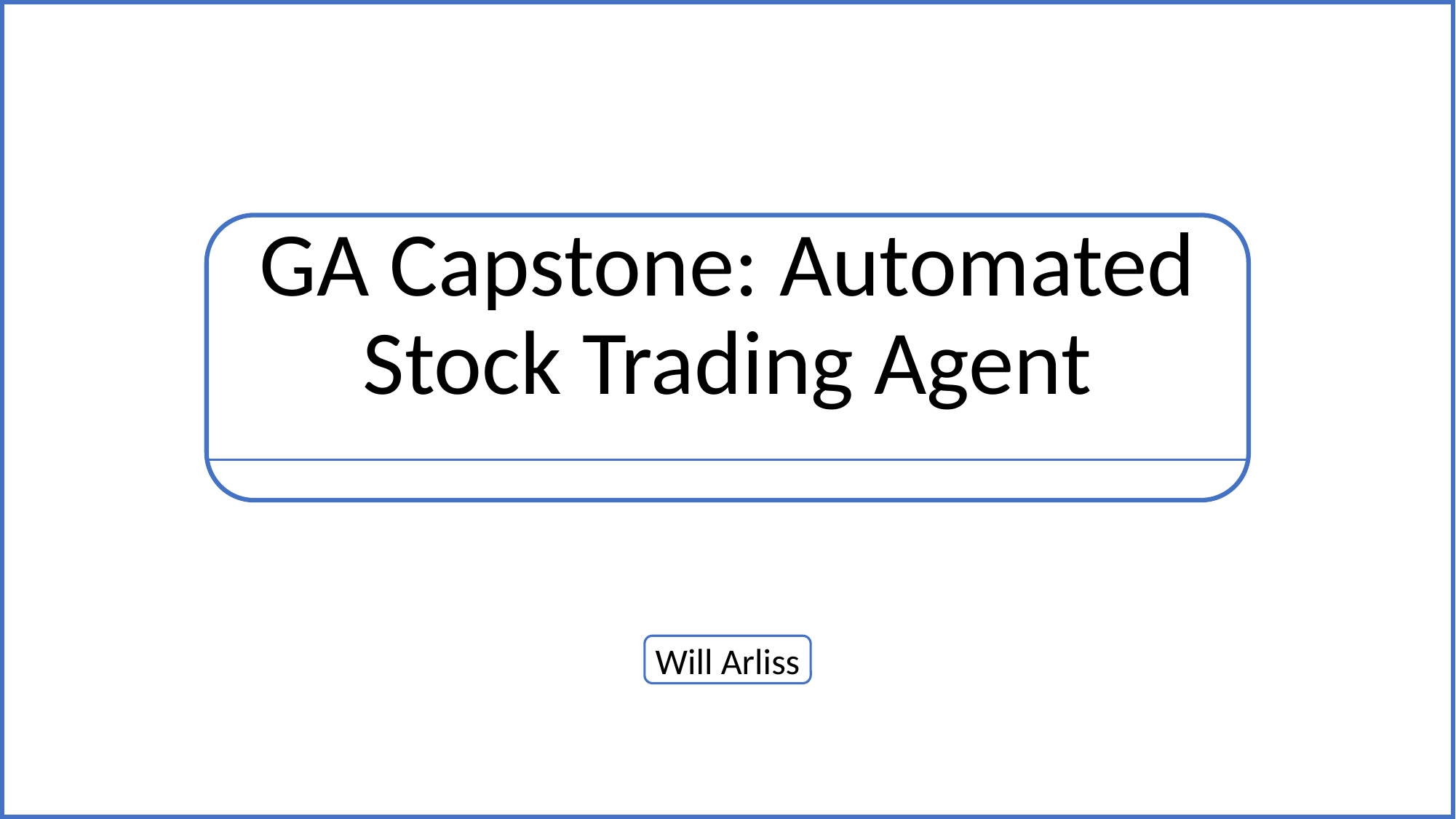

# GA Capstone: Automated Stock Trading Agent

Will Arliss